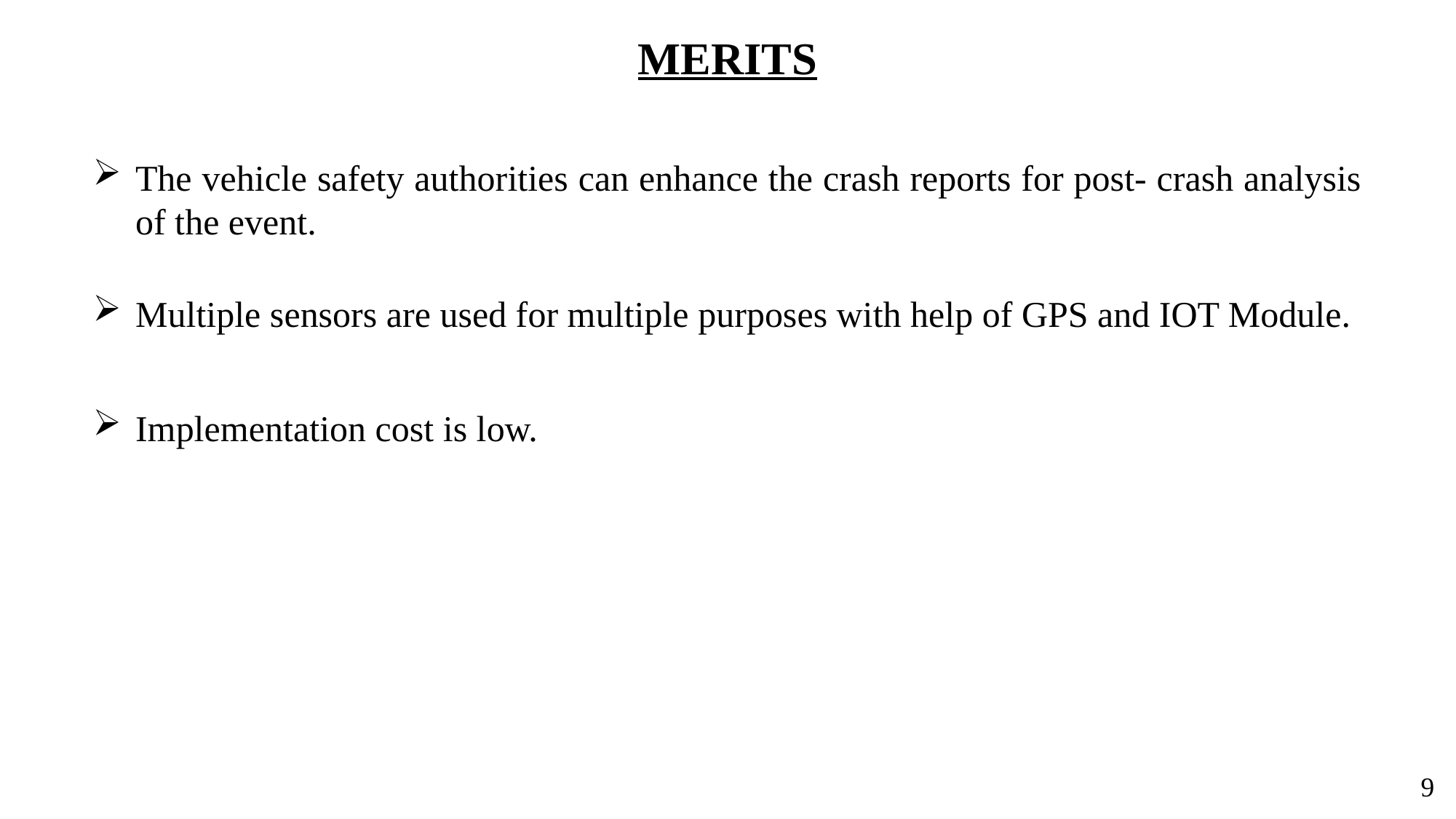

# MERITS
The vehicle safety authorities can enhance the crash reports for post- crash analysis of the event.

Multiple sensors are used for multiple purposes with help of GPS and IOT Module.

Implementation cost is low.

9